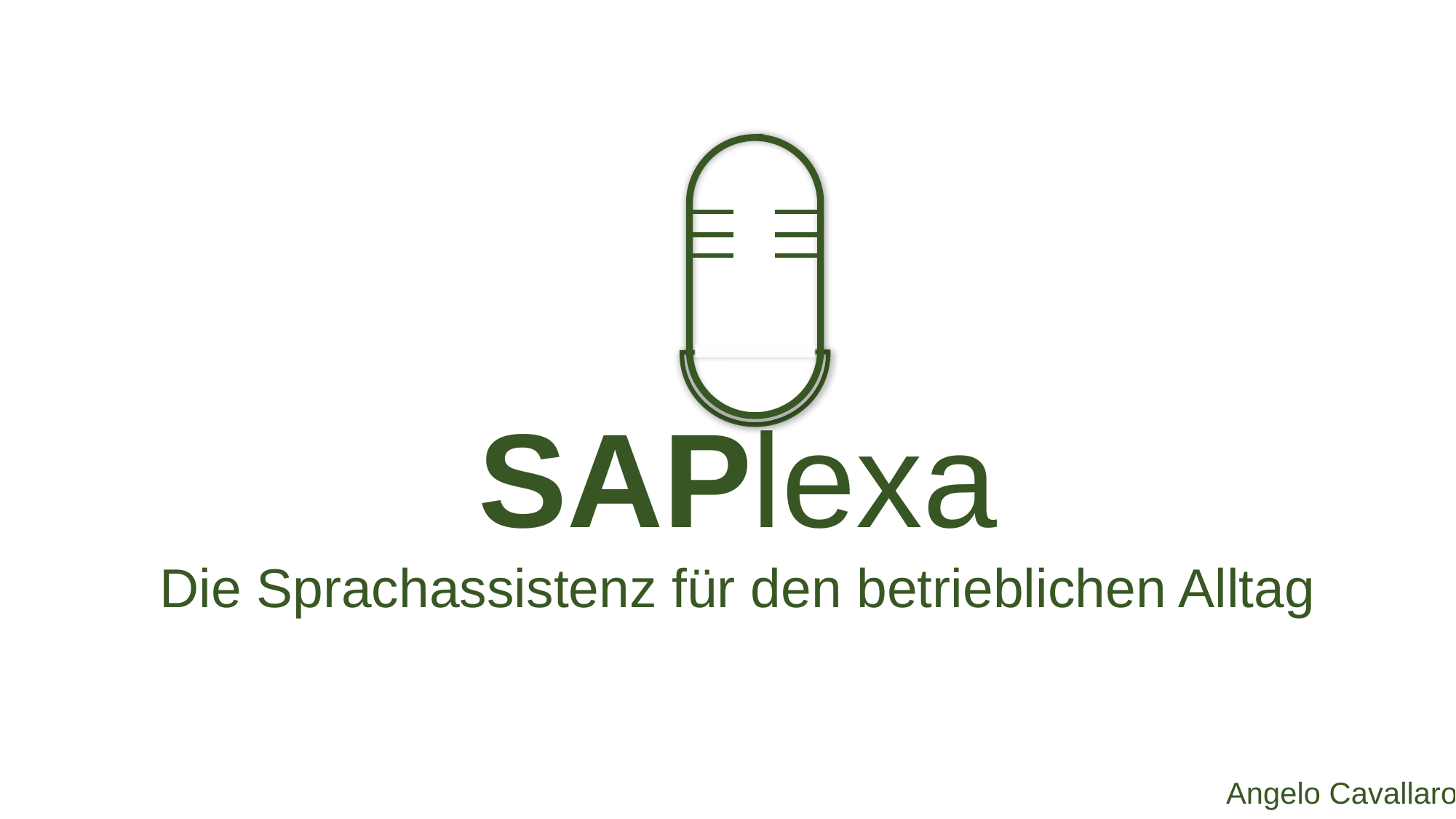

SAPlexa
Die Sprachassistenz für den betrieblichen Alltag
Angelo Cavallaro
Angelo Cavallaro